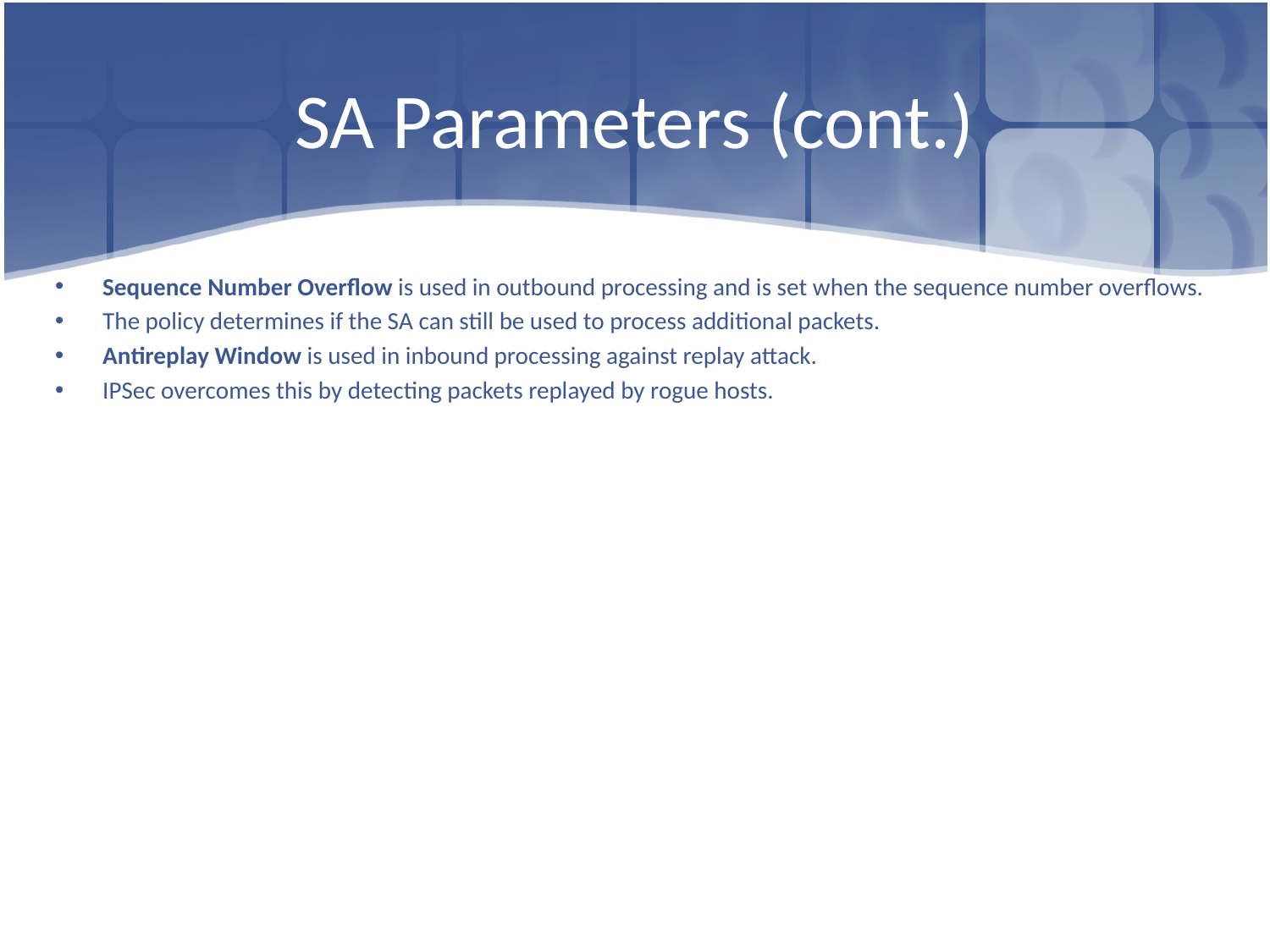

# SA Parameters (cont.)
Sequence Number Overflow is used in outbound processing and is set when the sequence number overflows.
The policy determines if the SA can still be used to process additional packets.
Antireplay Window is used in inbound processing against replay attack.
IPSec overcomes this by detecting packets replayed by rogue hosts.